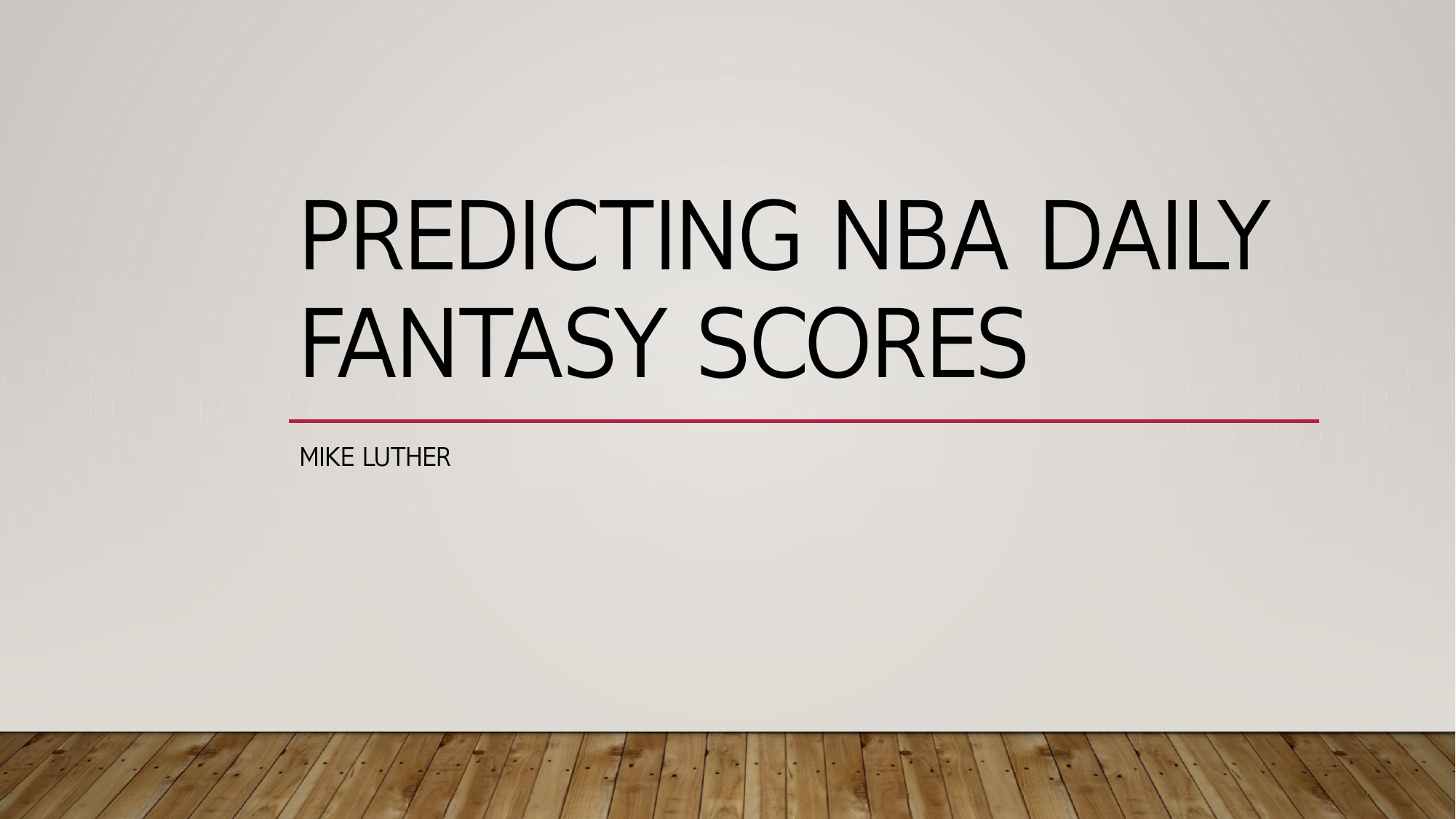

# Predicting NBA Daily Fantasy Scores
Mike Luther